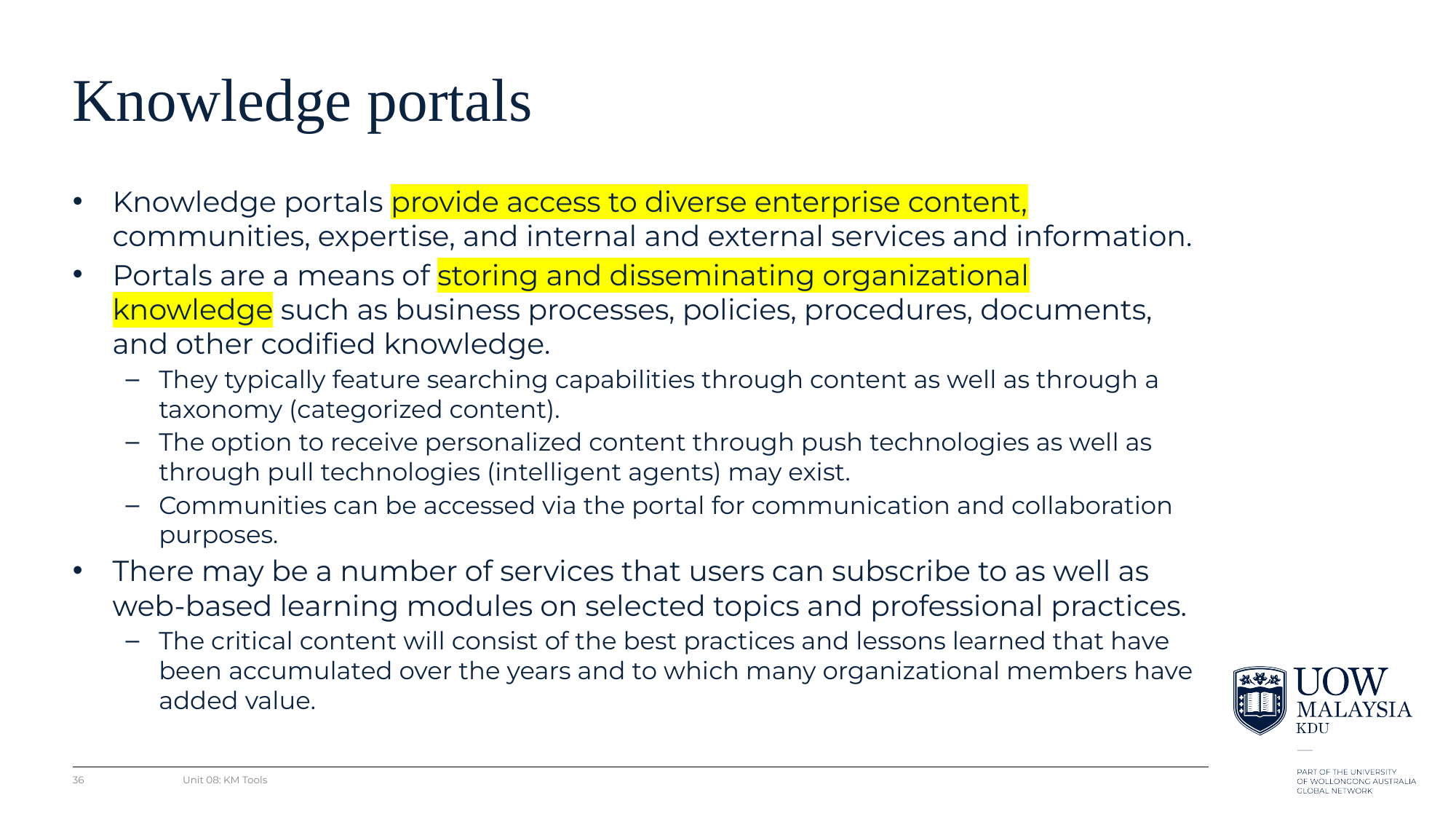

# Knowledge portals
Knowledge portals provide access to diverse enterprise content, communities, expertise, and internal and external services and information.
Portals are a means of storing and disseminating organizational knowledge such as business processes, policies, procedures, documents, and other codiﬁed knowledge.
They typically feature searching capabilities through content as well as through a taxonomy (categorized content).
The option to receive personalized content through push technologies as well as through pull technologies (intelligent agents) may exist.
Communities can be accessed via the portal for communication and collaboration purposes.
There may be a number of services that users can subscribe to as well as web-based learning modules on selected topics and professional practices.
The critical content will consist of the best practices and lessons learned that have been accumulated over the years and to which many organizational members have added value.
36
Unit 08: KM Tools